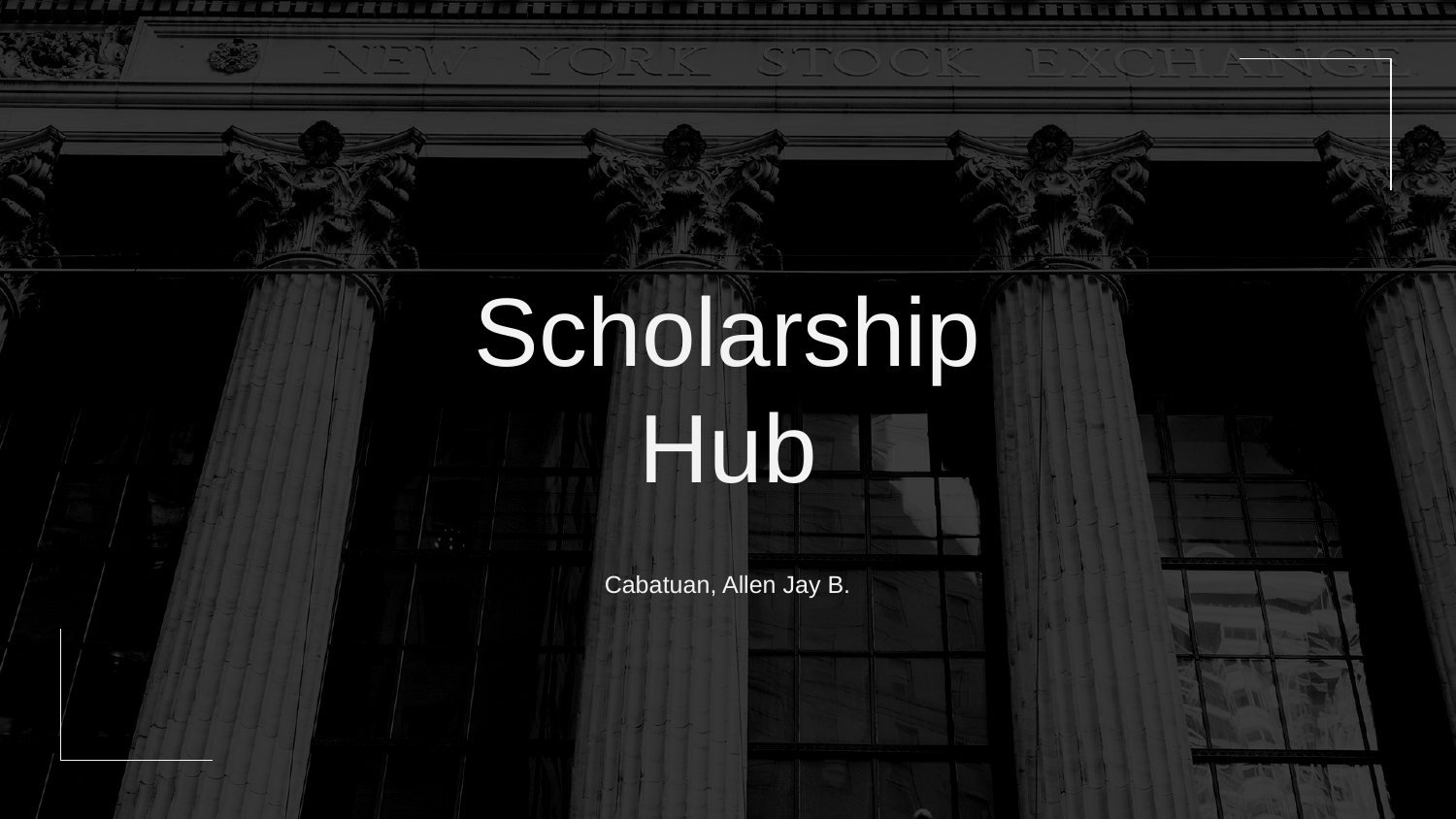

# Scholarship Hub
Cabatuan, Allen Jay B.